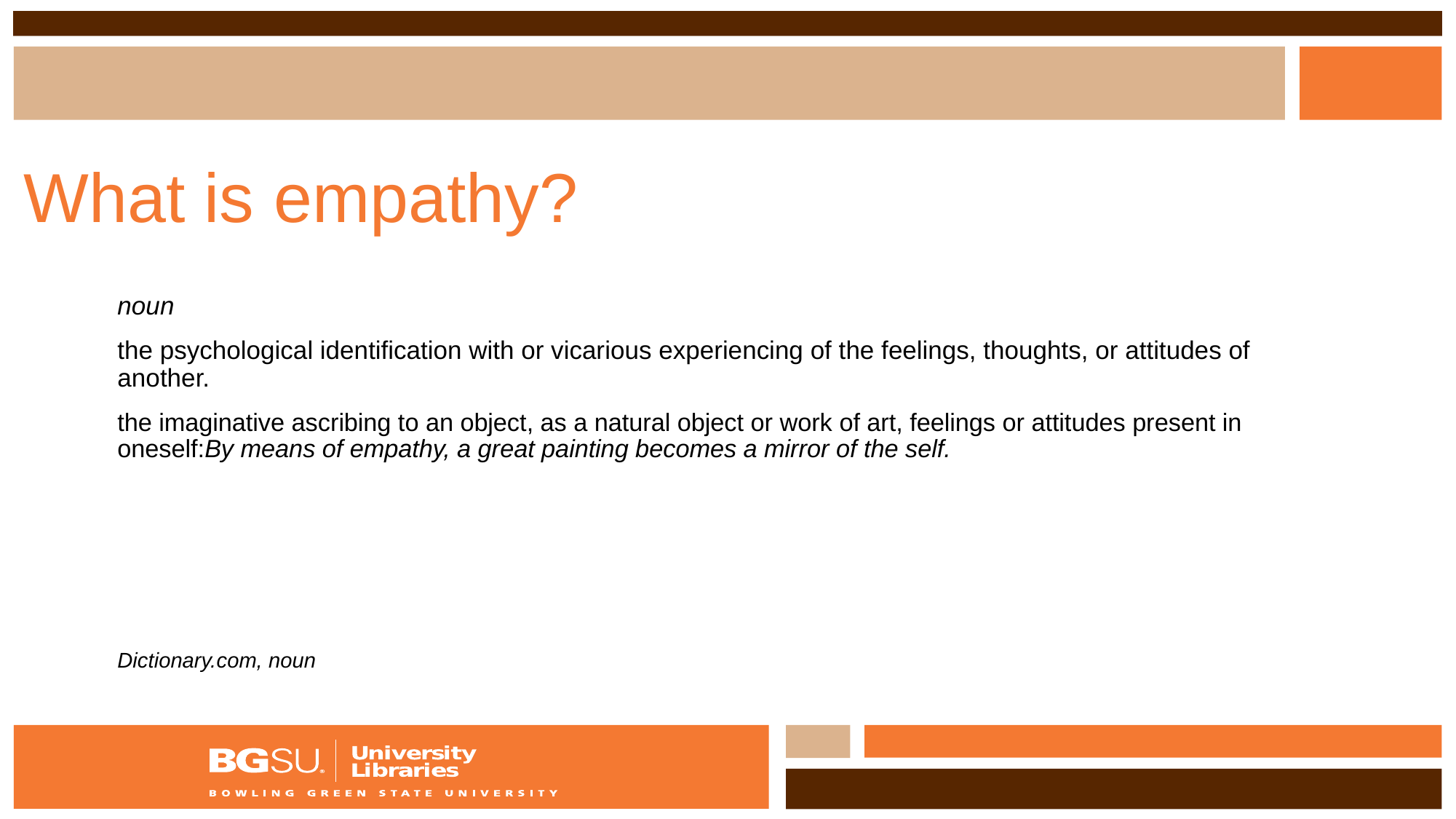

# What is empathy?
noun
the psychological identification with or vicarious experiencing of the feelings, thoughts, or attitudes of another.
the imaginative ascribing to an object, as a natural object or work of art, feelings or attitudes present in oneself:By means of empathy, a great painting becomes a mirror of the self.

Dictionary.com, noun